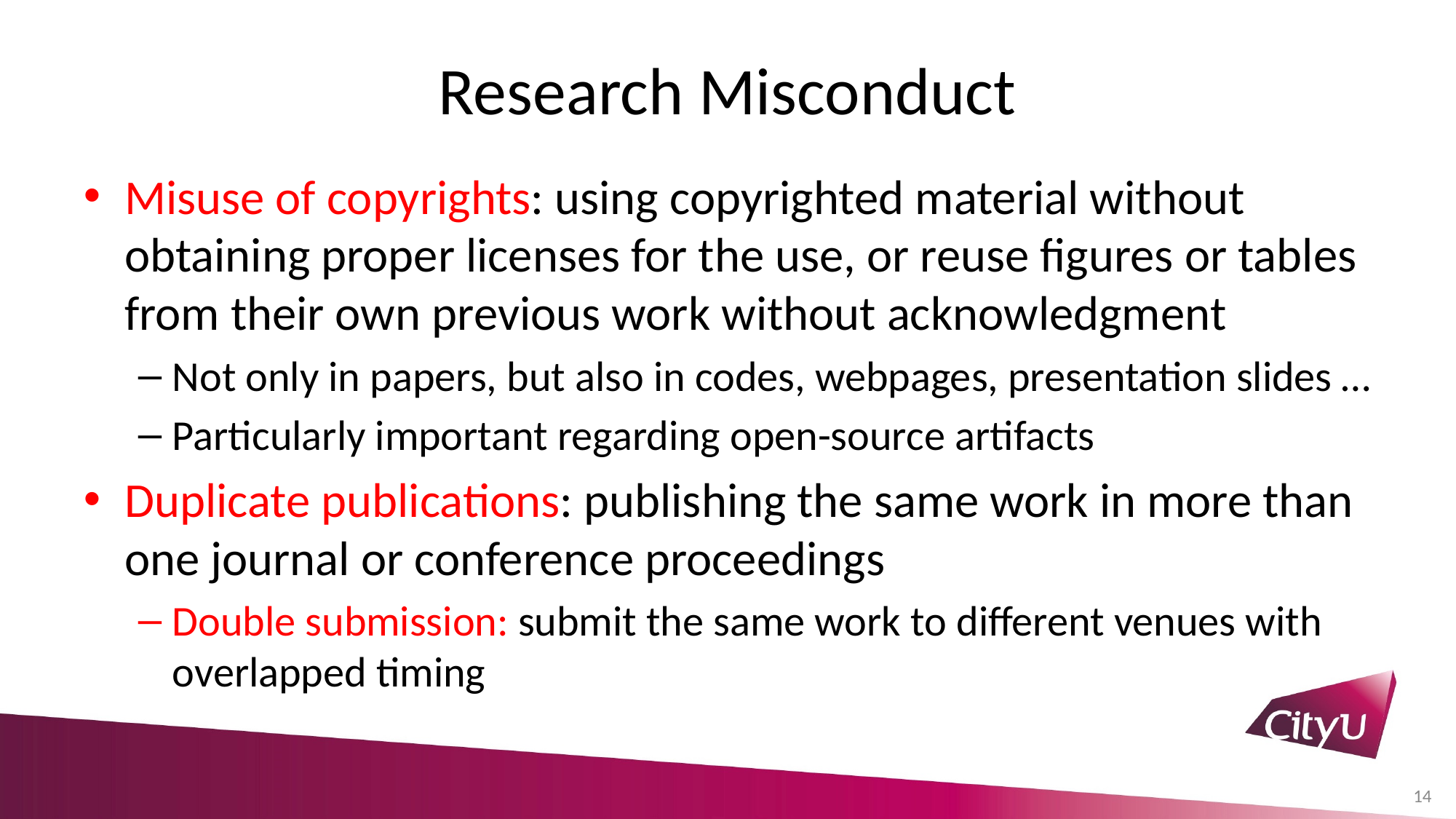

# Research Misconduct
Misuse of copyrights: using copyrighted material without obtaining proper licenses for the use, or reuse figures or tables from their own previous work without acknowledgment
Not only in papers, but also in codes, webpages, presentation slides …
Particularly important regarding open-source artifacts
Duplicate publications: publishing the same work in more than one journal or conference proceedings
Double submission: submit the same work to different venues with overlapped timing

14